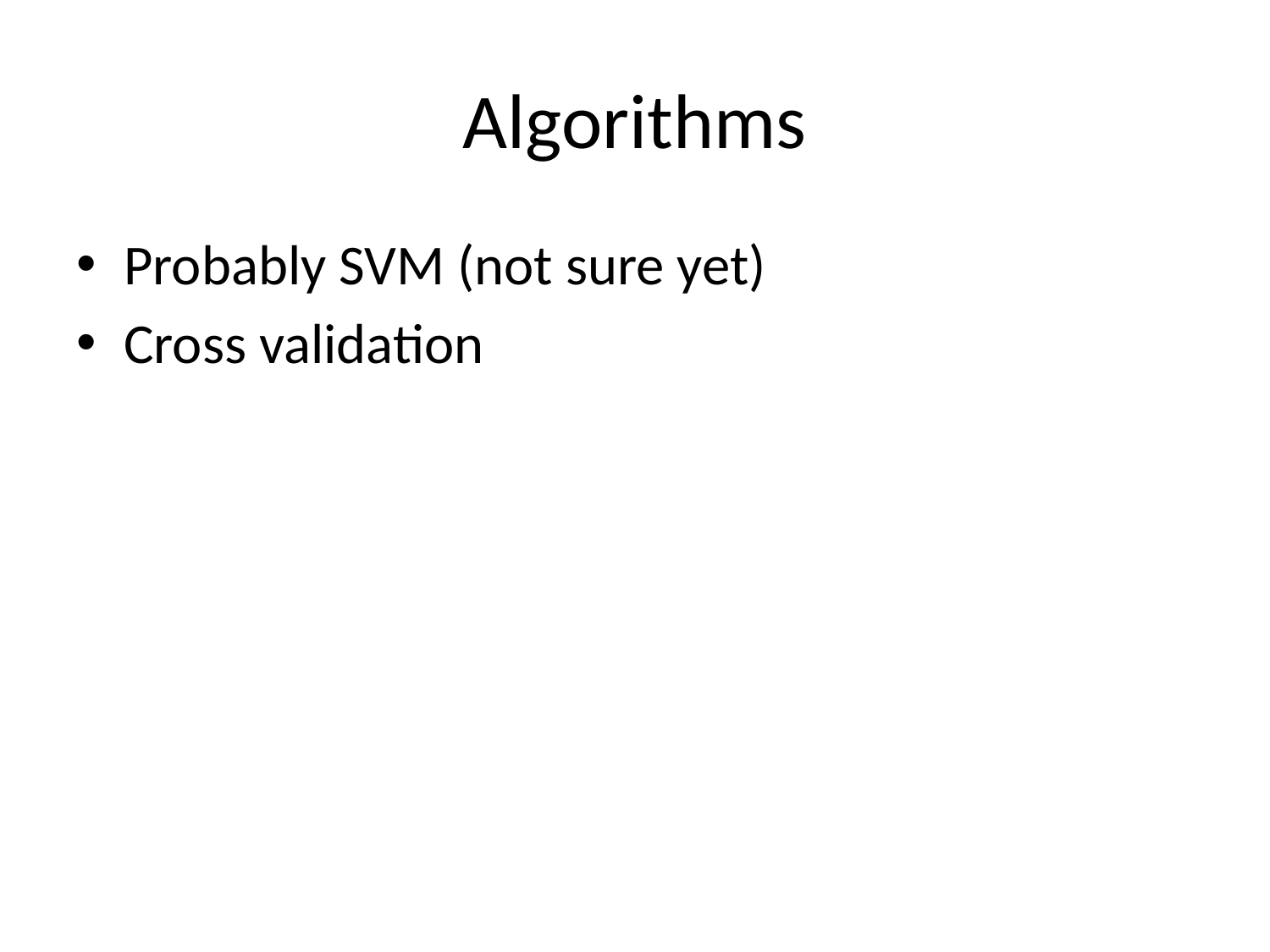

# Algorithms
Probably SVM (not sure yet)
Cross validation